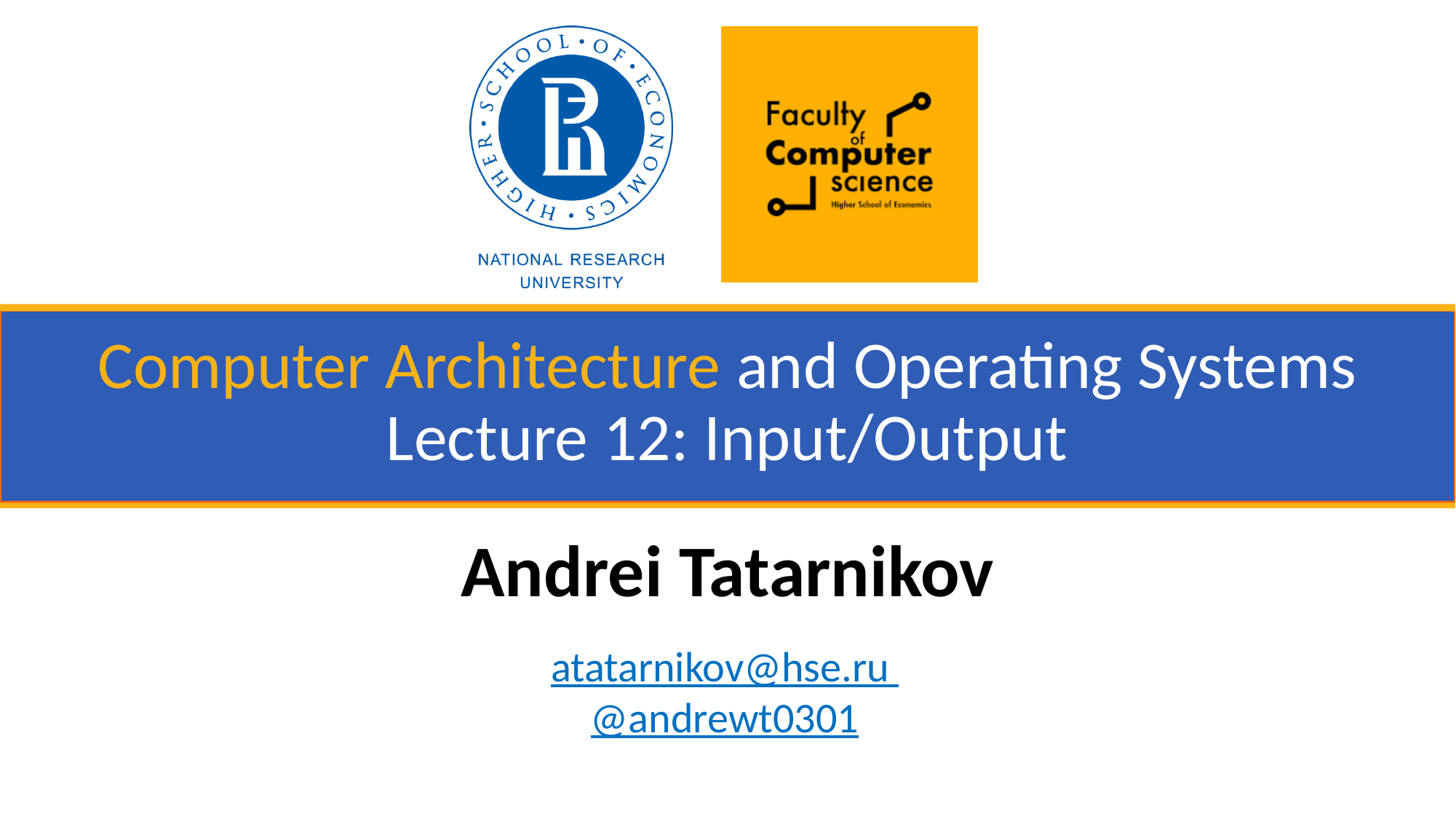

# Computer Architecture and Operating Systems Lecture 12: Input/Output
Andrei Tatarnikov
atatarnikov@hse.ru
@andrewt0301